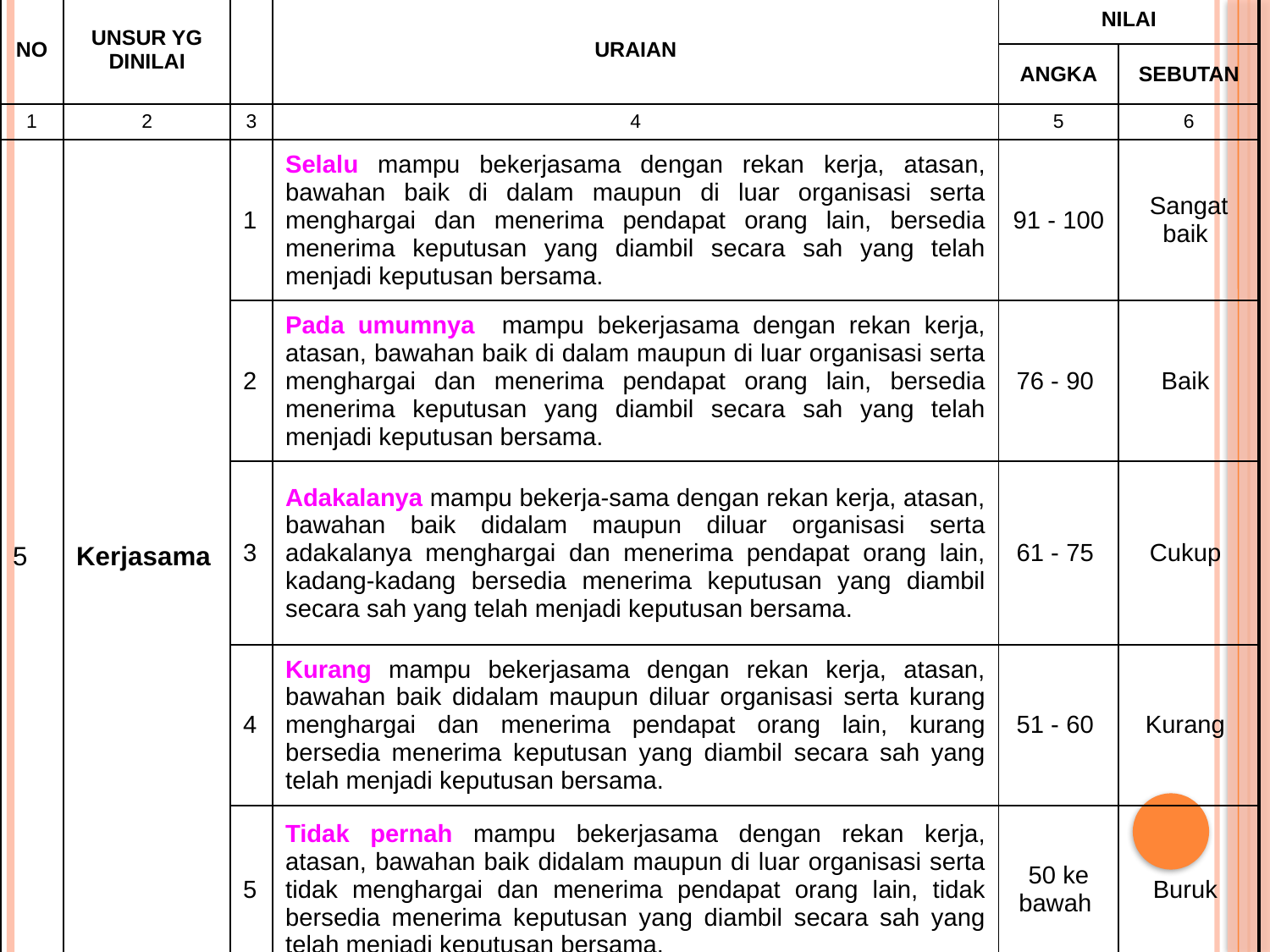

| NO | UNSUR YG DINILAI |  | URAIAN | NILAI |  |
| --- | --- | --- | --- | --- | --- |
|  |  |  |  | ANGKA | SEBUTAN |
| 1 | 2 | 3 | 4 | 5 | 6 |
| 5 | Kerjasama | 1 | Selalu mampu bekerjasama dengan rekan kerja, atasan, bawahan baik di dalam maupun di luar organisasi serta menghargai dan menerima pendapat orang lain, bersedia menerima keputusan yang diambil secara sah yang telah menjadi keputusan bersama. | 91 - 100 | Sangat baik |
|  |  | 2 | Pada umumnya mampu bekerjasama dengan rekan kerja, atasan, bawahan baik di dalam maupun di luar organisasi serta menghargai dan menerima pendapat orang lain, bersedia menerima keputusan yang diambil secara sah yang telah menjadi keputusan bersama. | 76 - 90 | Baik |
|  |  | 3 | Adakalanya mampu bekerja-sama dengan rekan kerja, atasan, bawahan baik didalam maupun diluar organisasi serta adakalanya menghargai dan menerima pendapat orang lain, kadang-kadang bersedia menerima keputusan yang diambil secara sah yang telah menjadi keputusan bersama. | 61 - 75 | Cukup |
|  |  | 4 | Kurang mampu bekerjasama dengan rekan kerja, atasan, bawahan baik didalam maupun diluar organisasi serta kurang menghargai dan menerima pendapat orang lain, kurang bersedia menerima keputusan yang diambil secara sah yang telah menjadi keputusan bersama. | 51 - 60 | Kurang |
|  |  | 5 | Tidak pernah mampu bekerjasama dengan rekan kerja, atasan, bawahan baik didalam maupun di luar organisasi serta tidak menghargai dan menerima pendapat orang lain, tidak bersedia menerima keputusan yang diambil secara sah yang telah menjadi keputusan bersama. | 50 ke bawah | Buruk |